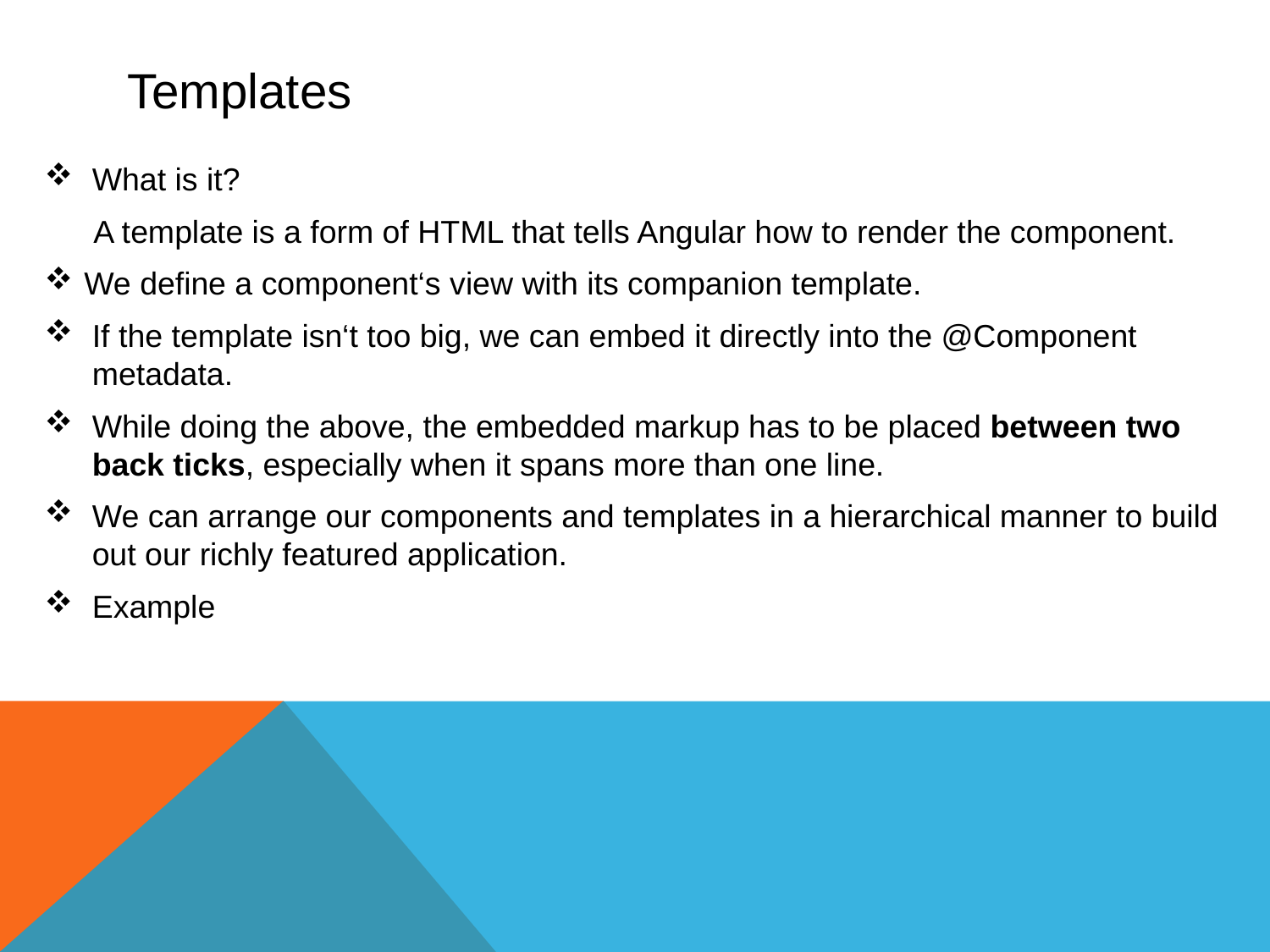

# Templates
What is it?
A template is a form of HTML that tells Angular how to render the component.
We define a component‘s view with its companion template.
If the template isn‘t too big, we can embed it directly into the @Component metadata.
While doing the above, the embedded markup has to be placed between two back ticks, especially when it spans more than one line.
We can arrange our components and templates in a hierarchical manner to build out our richly featured application.
Example